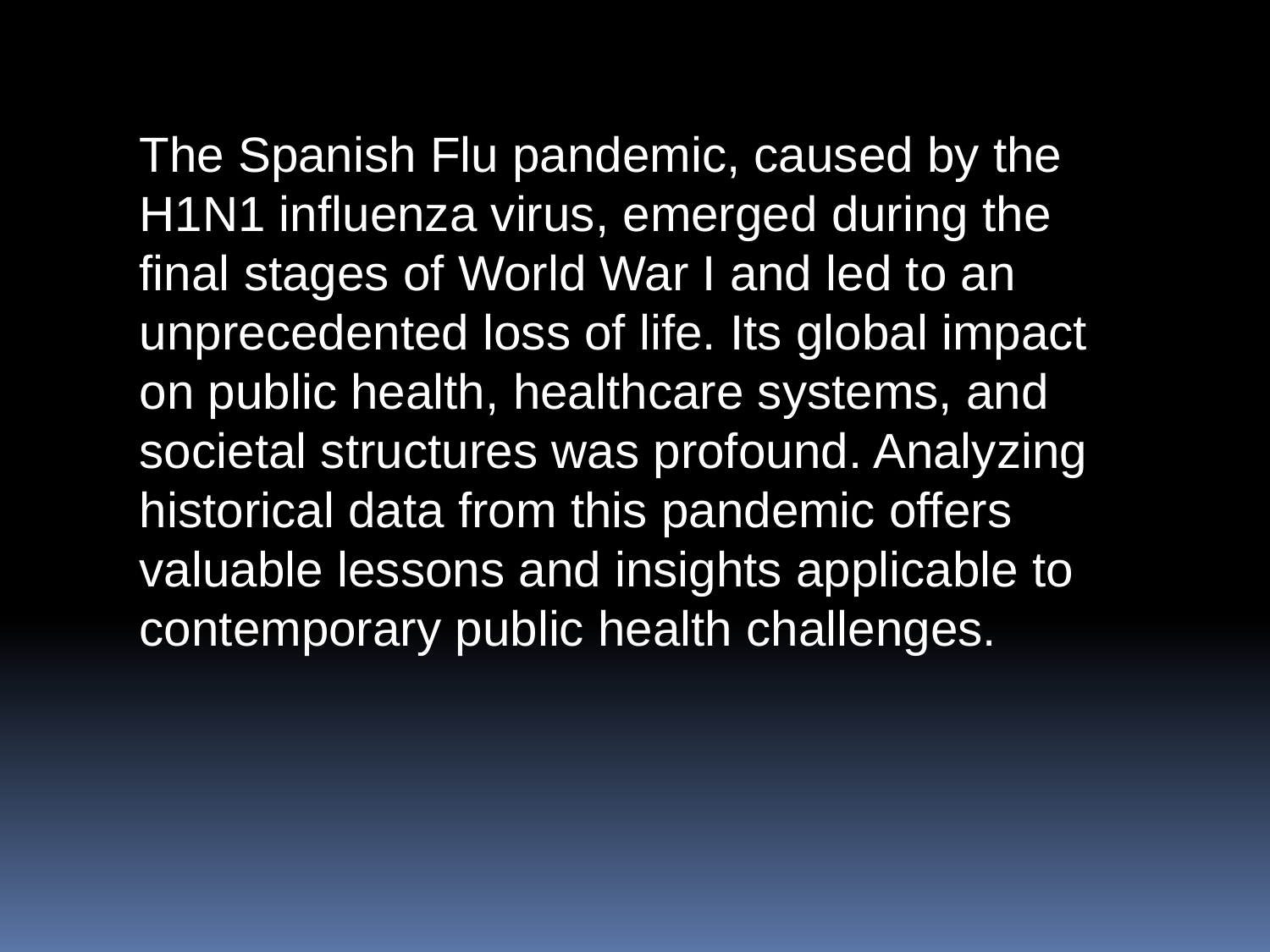

The Spanish Flu pandemic, caused by the H1N1 influenza virus, emerged during the final stages of World War I and led to an unprecedented loss of life. Its global impact on public health, healthcare systems, and societal structures was profound. Analyzing historical data from this pandemic offers valuable lessons and insights applicable to contemporary public health challenges.